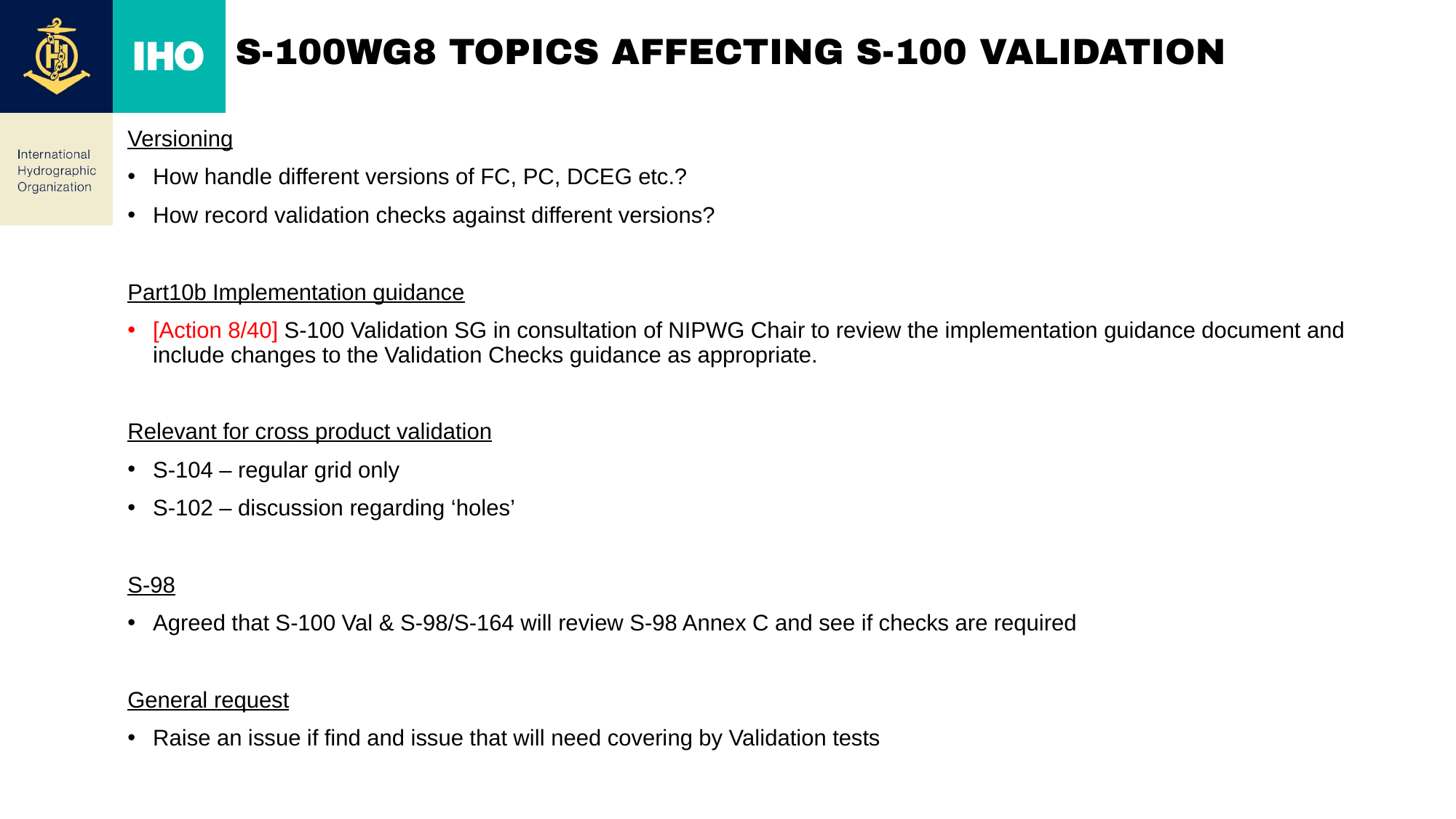

# S-100WG8 topics affecting S-100 Validation
Versioning
How handle different versions of FC, PC, DCEG etc.?
How record validation checks against different versions?

Part10b Implementation guidance
[Action 8/40] S-100 Validation SG in consultation of NIPWG Chair to review the implementation guidance document and include changes to the Validation Checks guidance as appropriate.

Relevant for cross product validation
S-104 – regular grid only
S-102 – discussion regarding ‘holes’

S-98
Agreed that S-100 Val & S-98/S-164 will review S-98 Annex C and see if checks are required

General request
Raise an issue if find and issue that will need covering by Validation tests